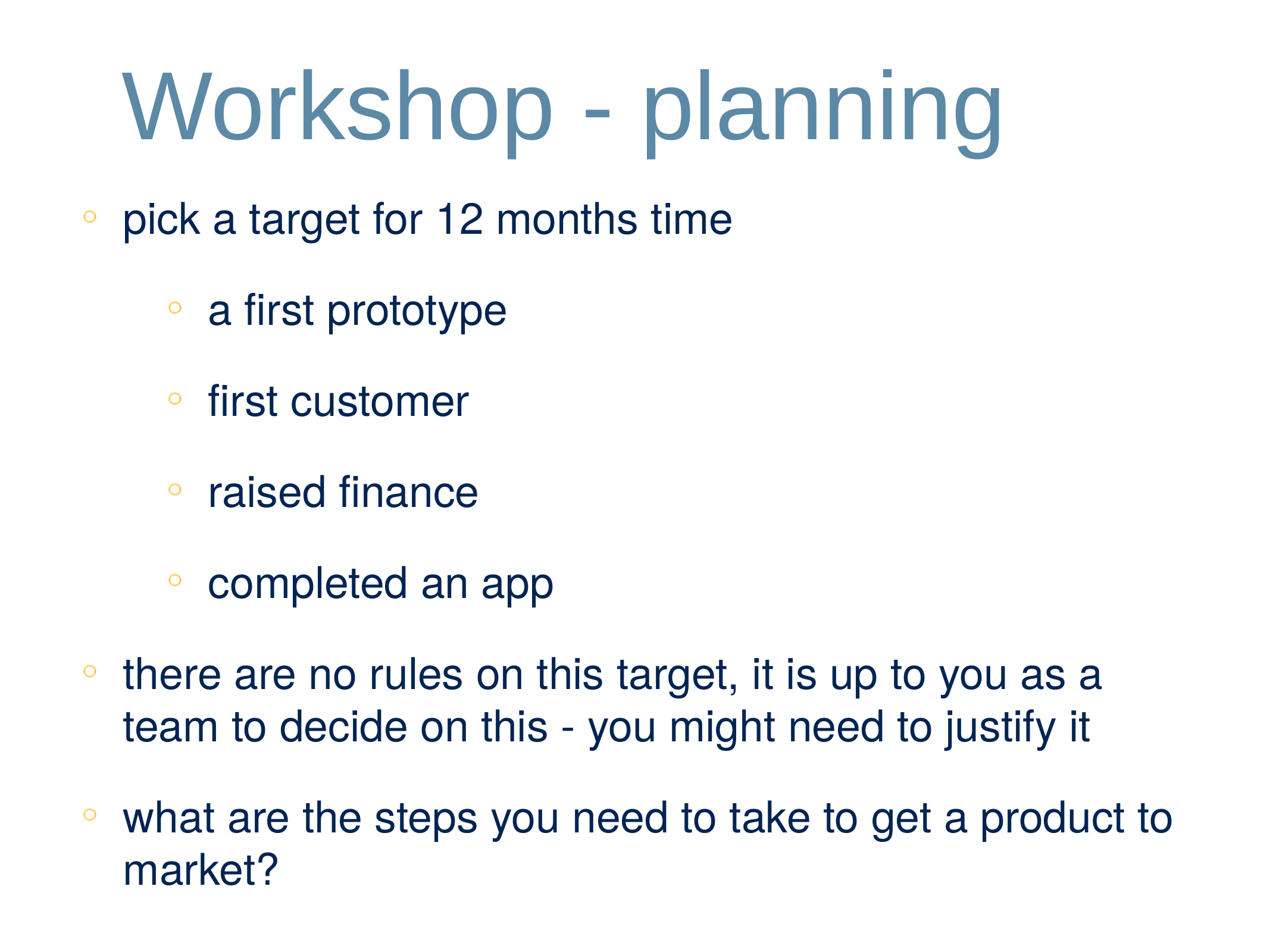

Workshop - planning
pick a target for 12 months time
a first prototype
first customer
raised finance
completed an app
there are no rules on this target, it is up to you as a team to decide on this - you might need to justify it
what are the steps you need to take to get a product to market?